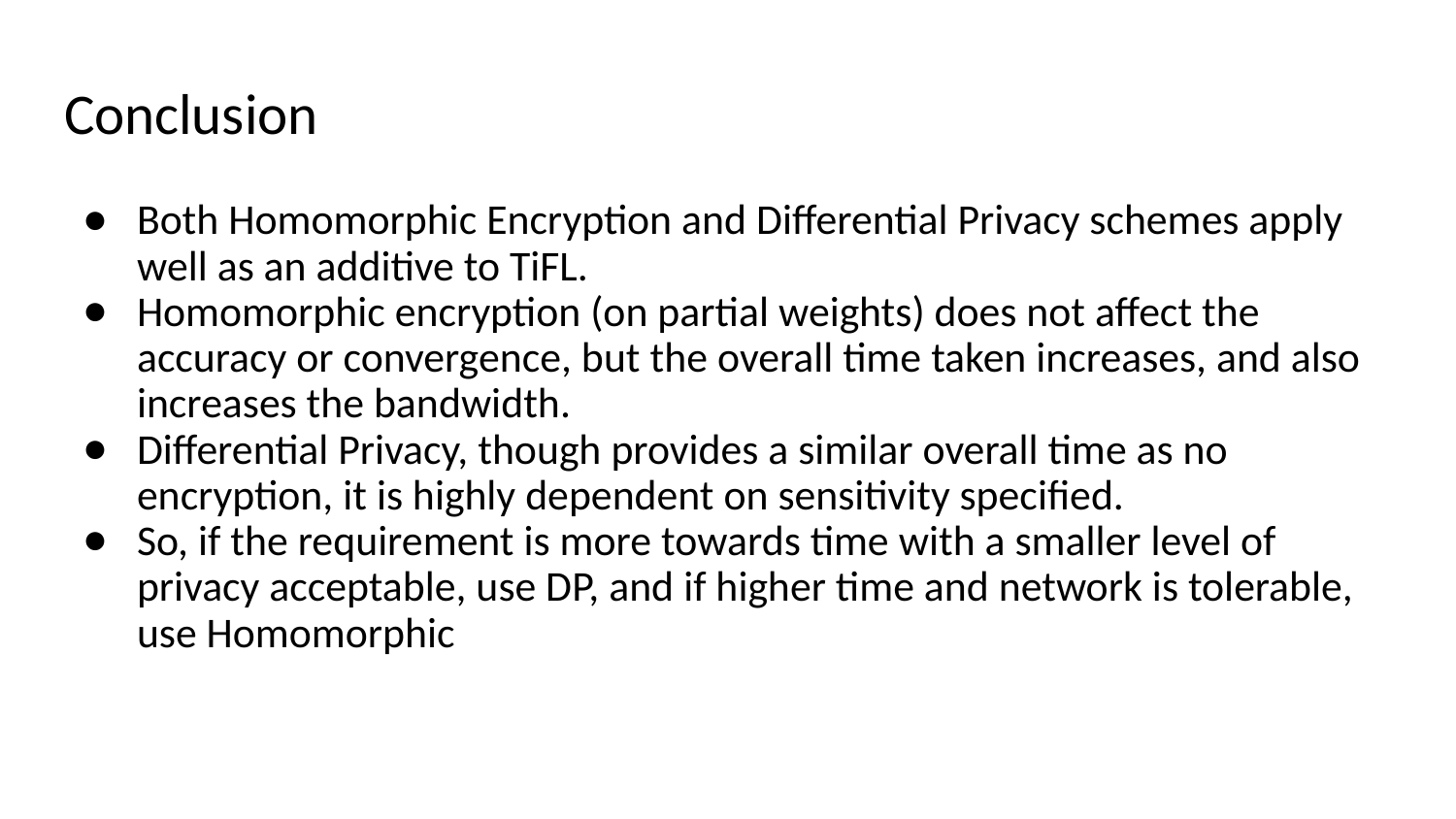

# Conclusion
Both Homomorphic Encryption and Differential Privacy schemes apply well as an additive to TiFL.
Homomorphic encryption (on partial weights) does not affect the accuracy or convergence, but the overall time taken increases, and also increases the bandwidth.
Differential Privacy, though provides a similar overall time as no encryption, it is highly dependent on sensitivity specified.
So, if the requirement is more towards time with a smaller level of privacy acceptable, use DP, and if higher time and network is tolerable, use Homomorphic